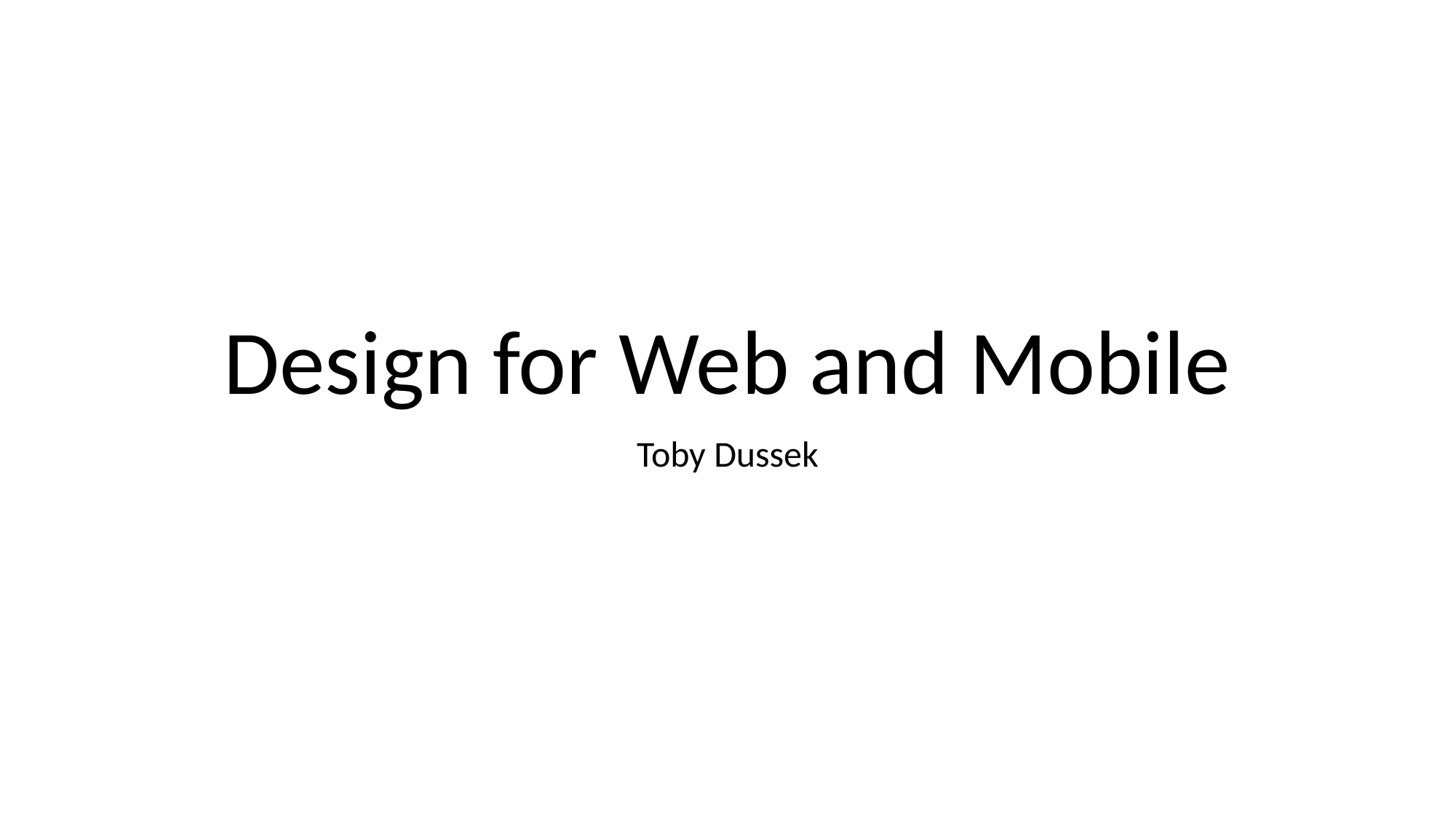

# Design for Web and Mobile
Toby Dussek